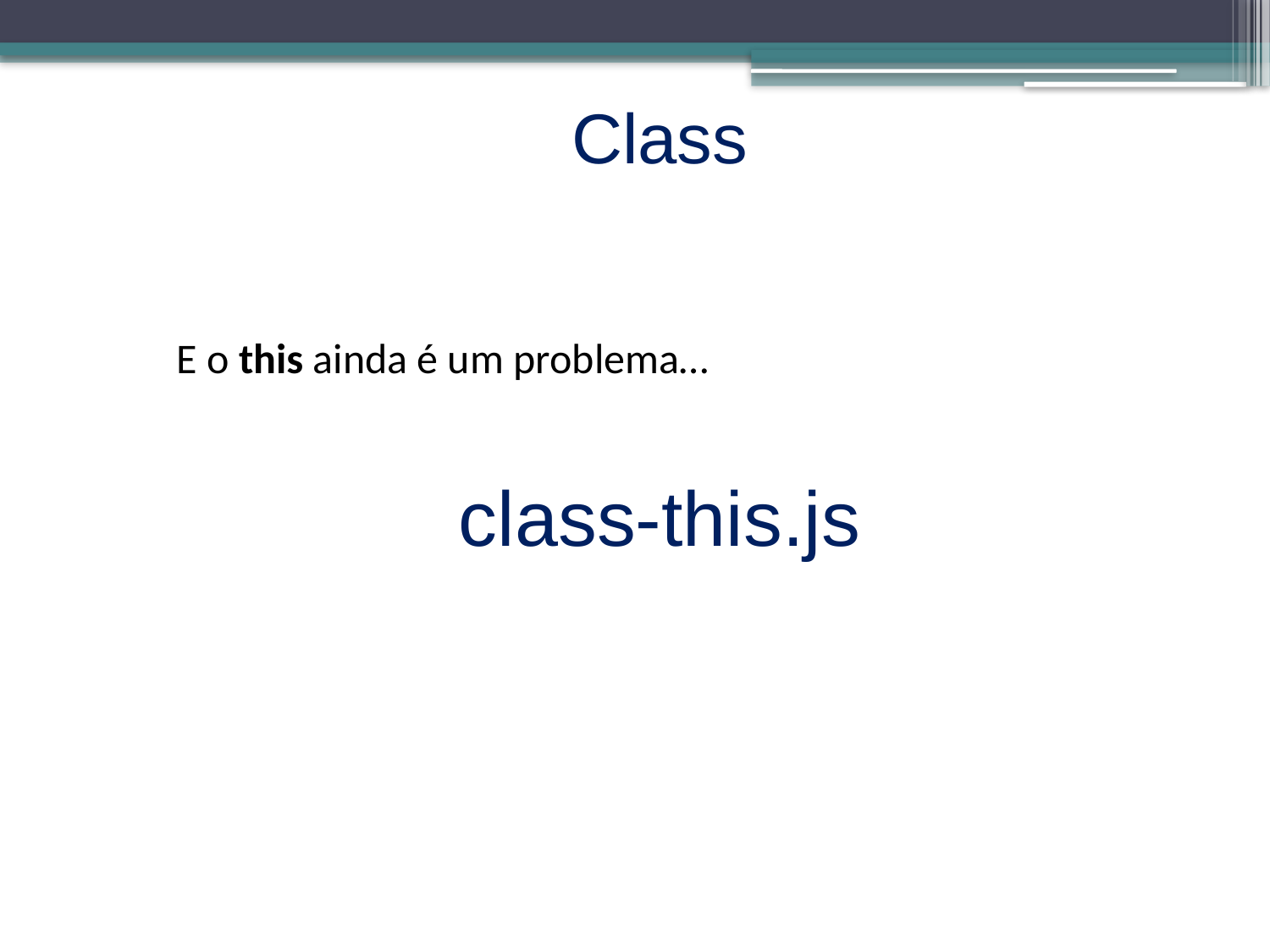

Class
E o this ainda é um problema…
class-this.js